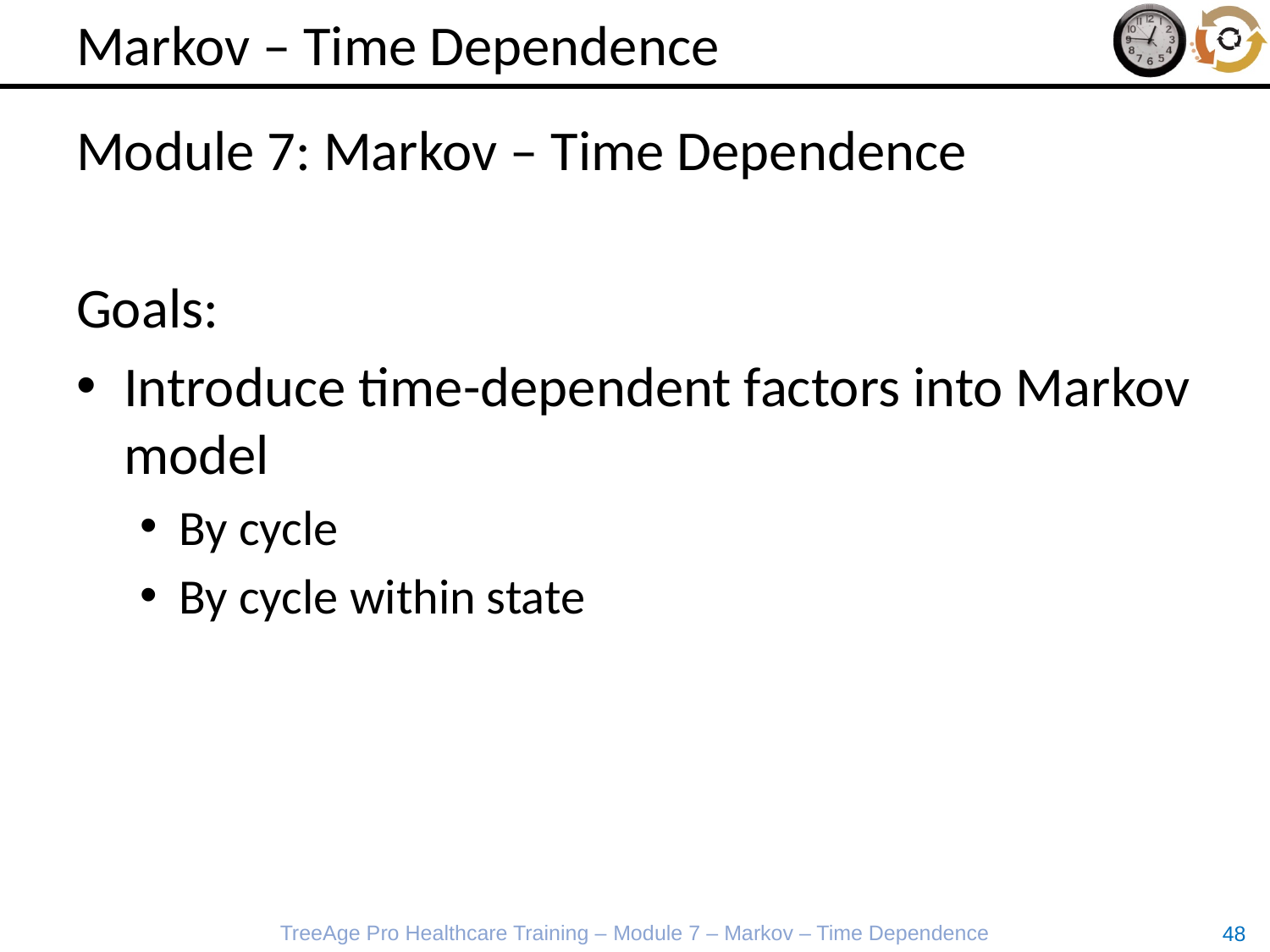

# Markov – Time Dependence
Module 7: Markov – Time Dependence

Goals:
Introduce time-dependent factors into Markov model
By cycle
By cycle within state
TreeAge Pro Healthcare Training – Module 7 – Markov – Time Dependence